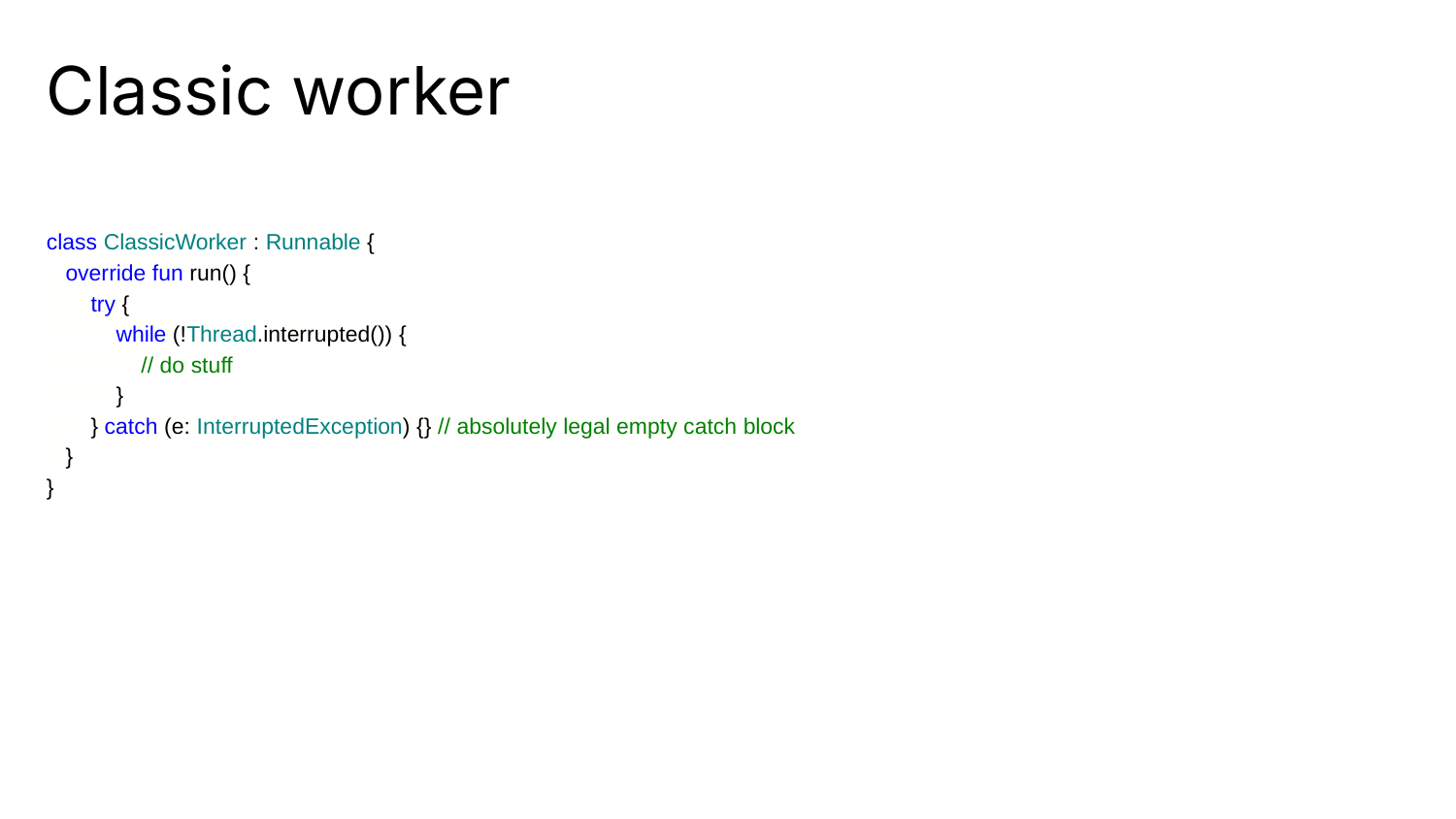

# Classic worker
class ClassicWorker : Runnable {
   override fun run() {
       try {
           while (!Thread.interrupted()) {
               // do stuff
           }
       } catch (e: InterruptedException) {} // absolutely legal empty catch block
   }
}